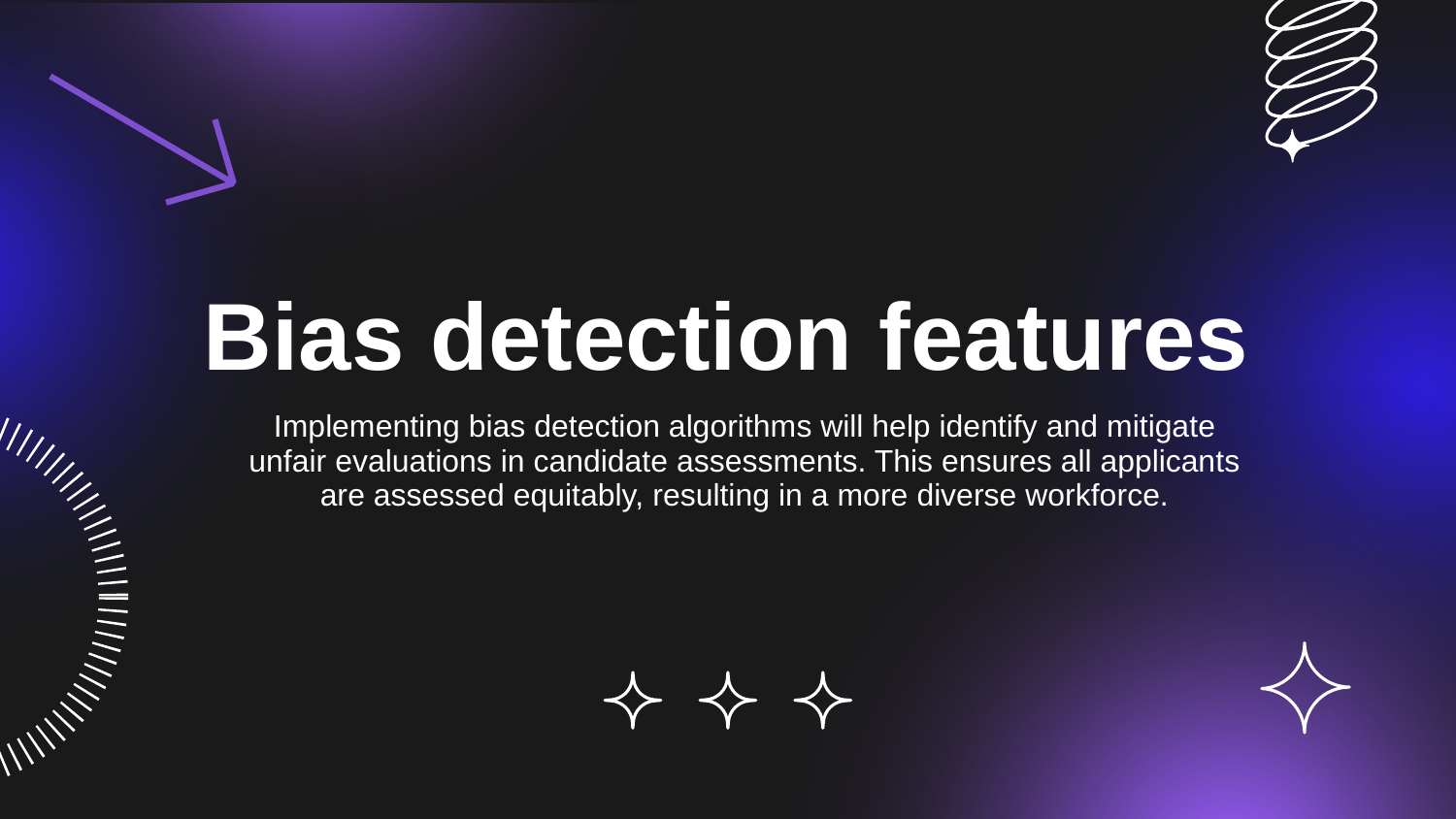

# Bias detection features
Implementing bias detection algorithms will help identify and mitigate unfair evaluations in candidate assessments. This ensures all applicants are assessed equitably, resulting in a more diverse workforce.